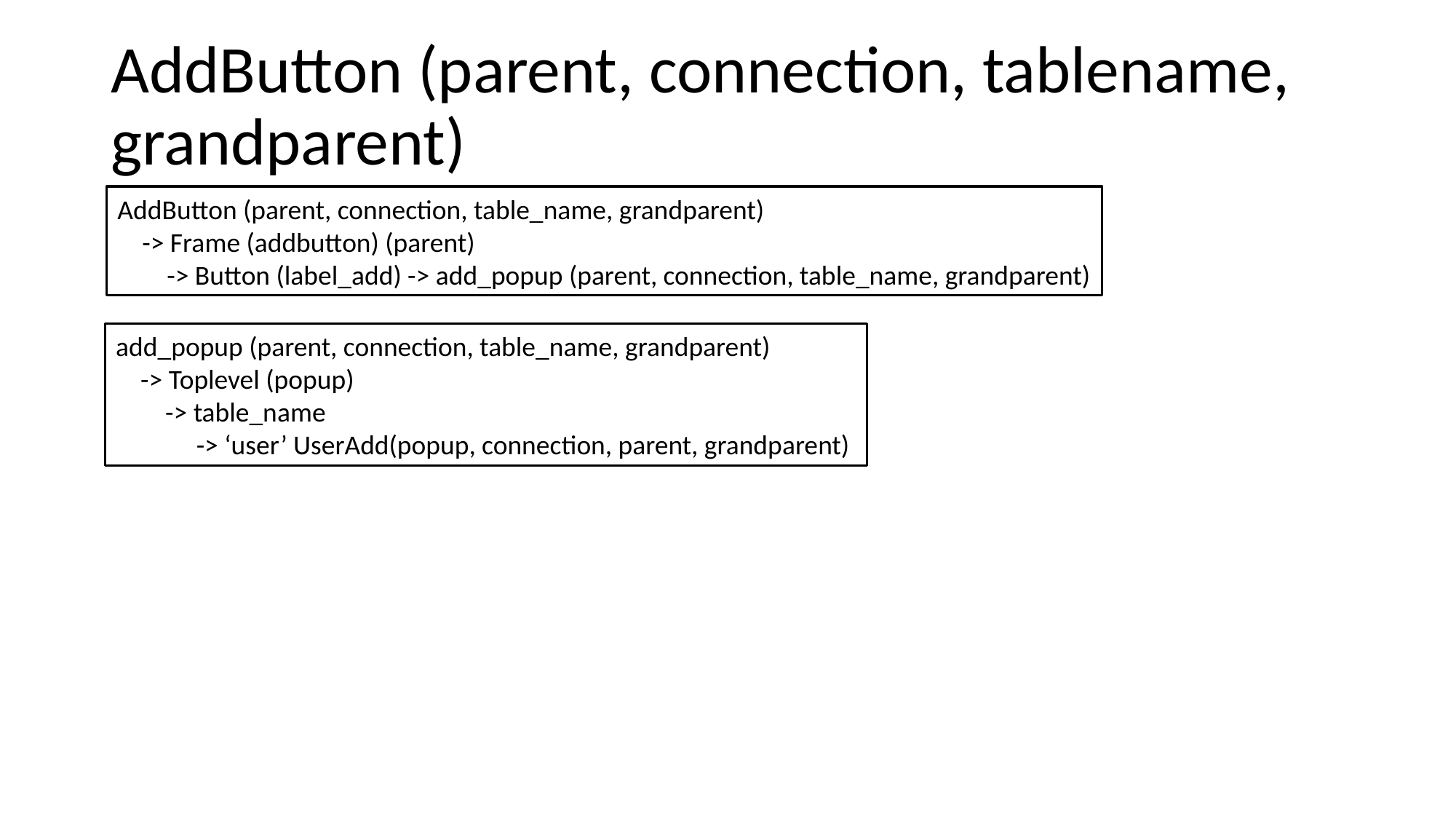

# AddButton (parent, connection, tablename, grandparent)
AddButton (parent, connection, table_name, grandparent)
    -> Frame (addbutton) (parent)
        -> Button (label_add) -> add_popup (parent, connection, table_name, grandparent)
add_popup (parent, connection, table_name, grandparent)
    -> Toplevel (popup)
        -> table_name
             -> ‘user’ UserAdd(popup, connection, parent, grandparent)